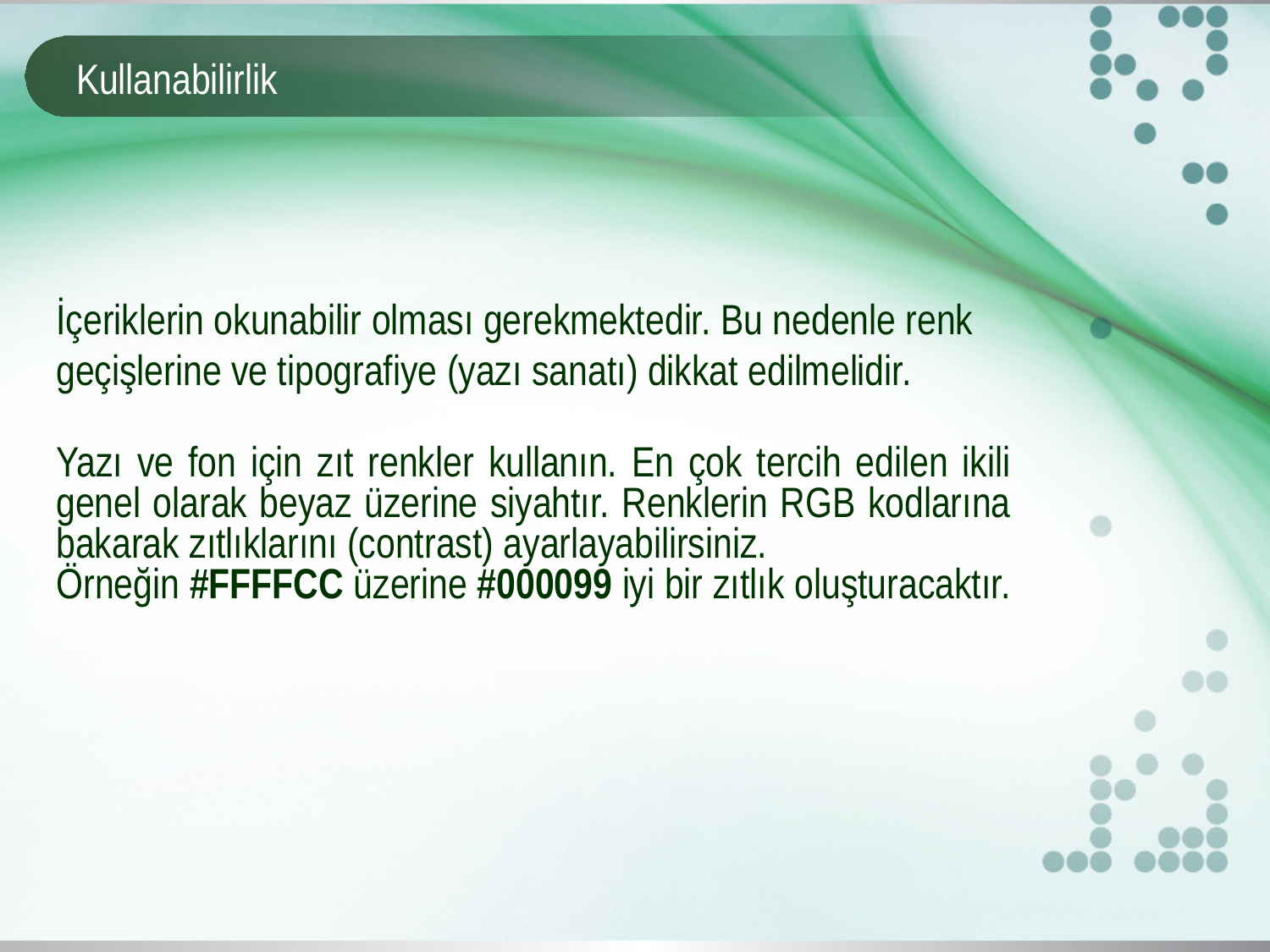

# Kullanabilirlik
İçeriklerin okunabilir olması gerekmektedir. Bu nedenle renk geçişlerine ve tipografiye (yazı sanatı) dikkat edilmelidir.

Yazı ve fon için zıt renkler kullanın. En çok tercih edilen ikili genel olarak beyaz üzerine siyahtır. Renklerin RGB kodlarına bakarak zıtlıklarını (contrast) ayarlayabilirsiniz.
Örneğin #FFFFCC üzerine #000099 iyi bir zıtlık oluşturacaktır.